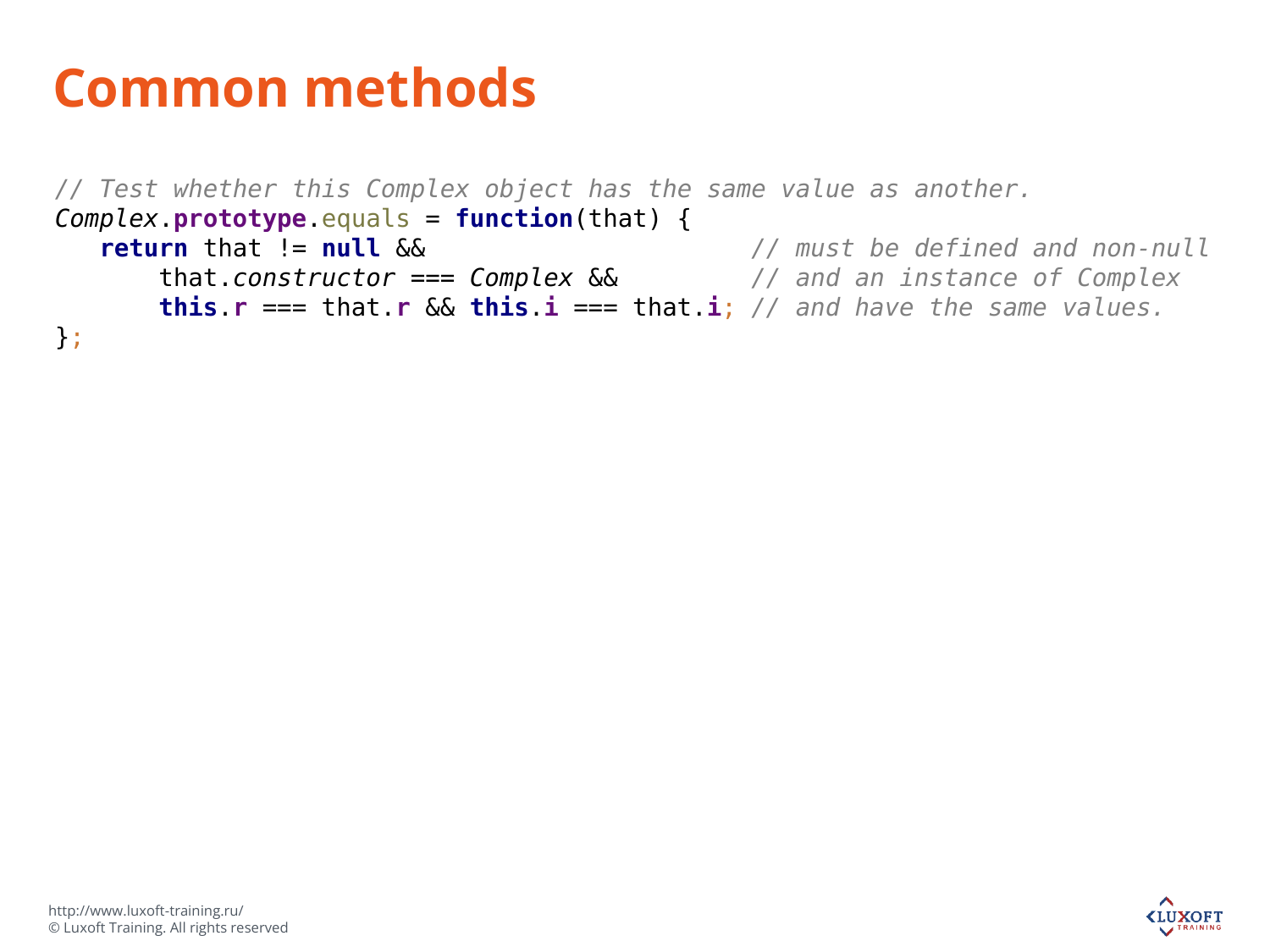

# Common methods
// Test whether this Complex object has the same value as another.
Complex.prototype.equals = function(that) {
   return that != null &&                      // must be defined and non-null
       that.constructor === Complex &&         // and an instance of Complex
       this.r === that.r && this.i === that.i; // and have the same values.
};